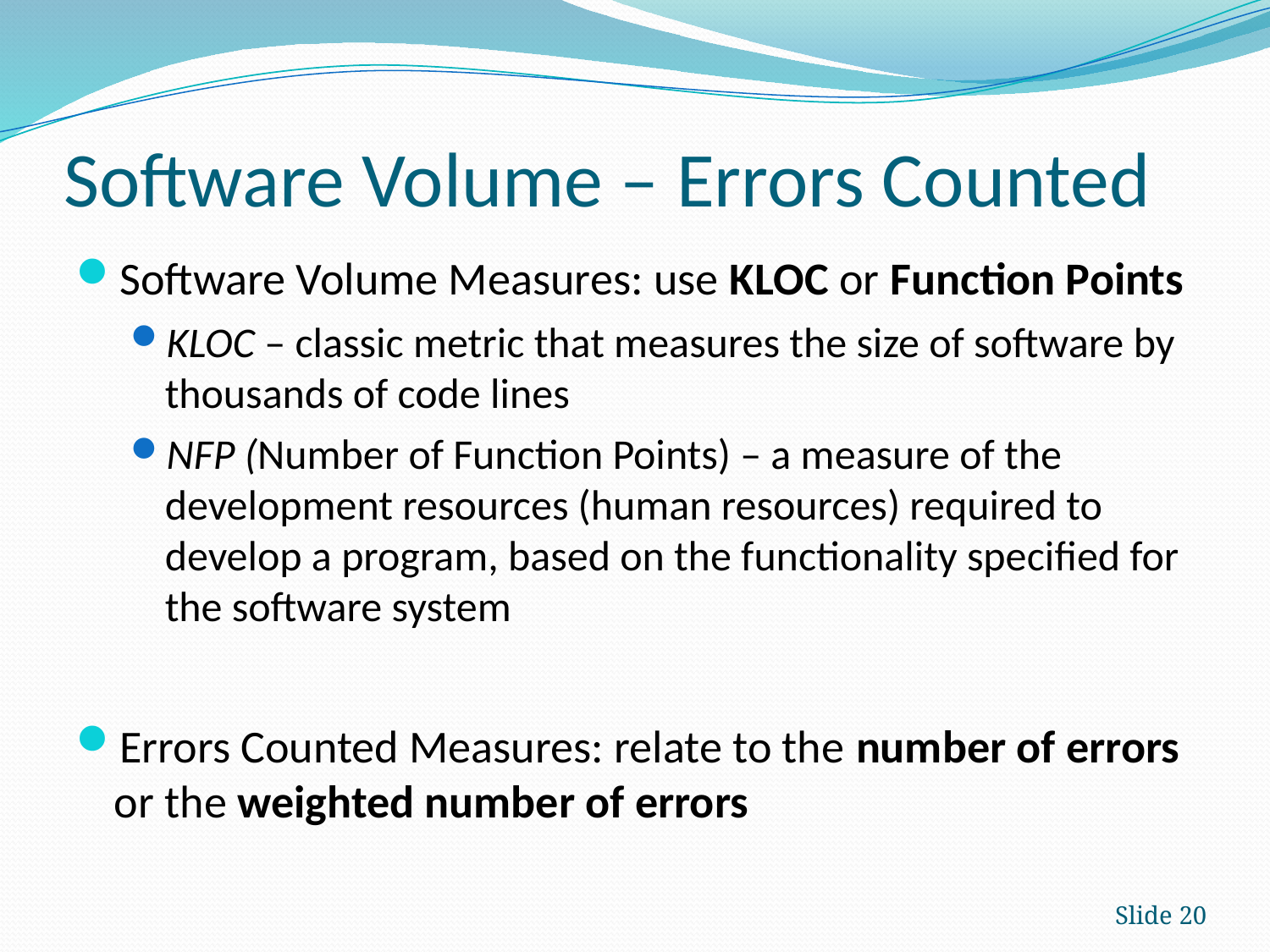

# Software Volume – Errors Counted
Software Volume Measures: use KLOC or Function Points
KLOC – classic metric that measures the size of software by thousands of code lines
NFP (Number of Function Points) – a measure of the development resources (human resources) required to develop a program, based on the functionality specified for the software system

Errors Counted Measures: relate to the number of errors or the weighted number of errors
Slide 20